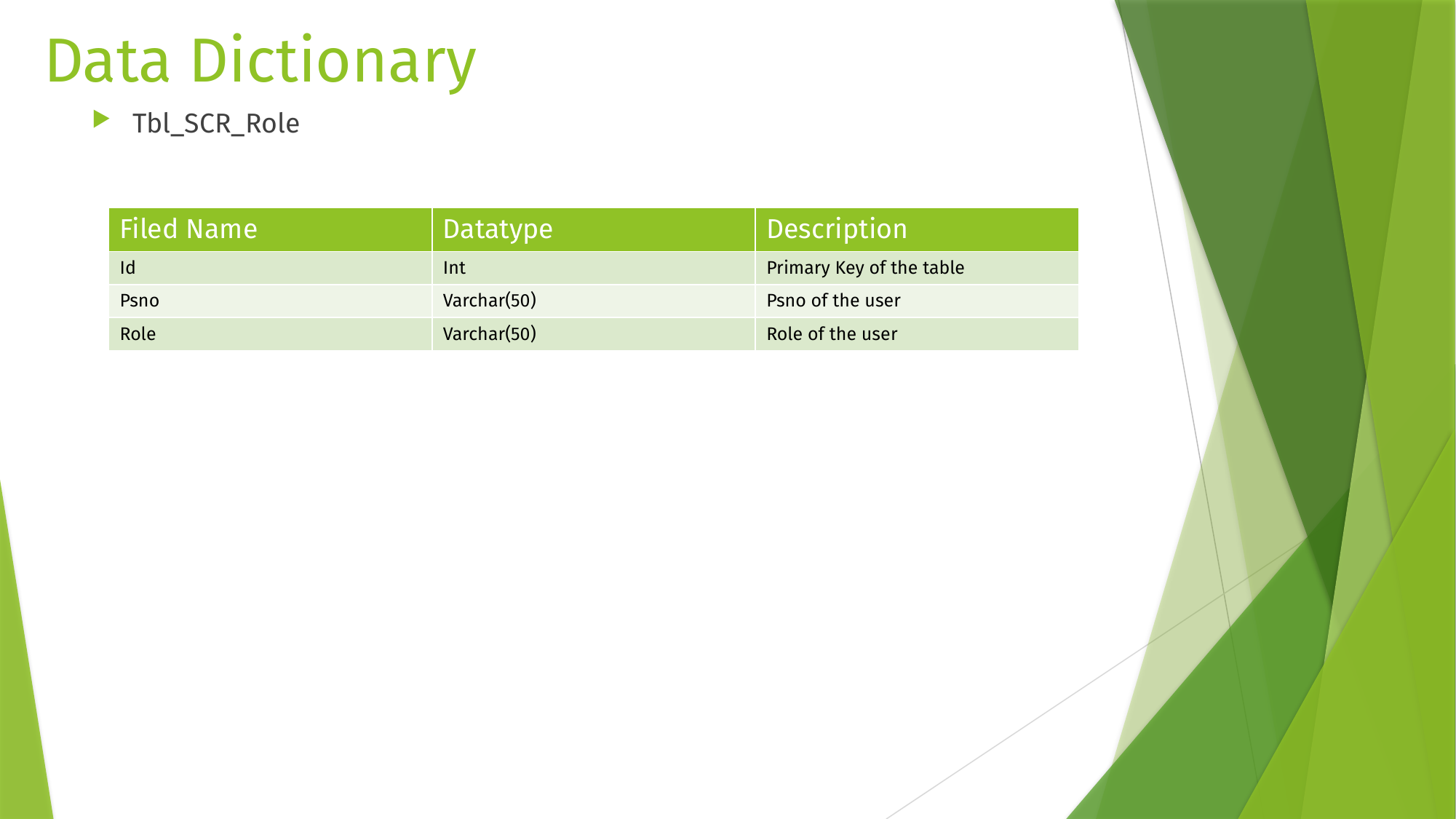

# Data Dictionary
Tbl_SCR_Role
| Filed Name | Datatype | Description |
| --- | --- | --- |
| Id | Int | Primary Key of the table |
| Psno | Varchar(50) | Psno of the user |
| Role | Varchar(50) | Role of the user |